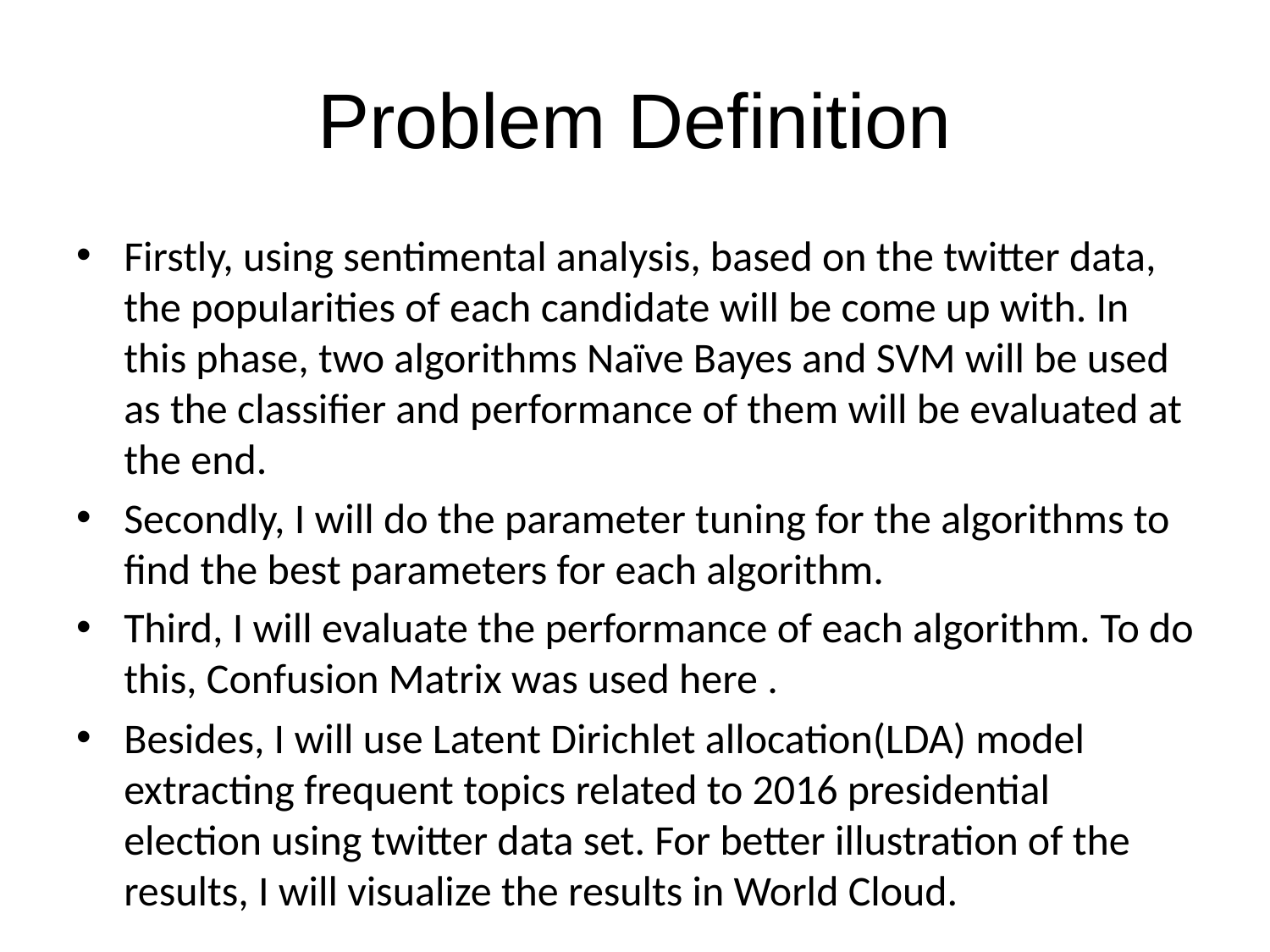

# Problem Definition
Firstly, using sentimental analysis, based on the twitter data, the popularities of each candidate will be come up with. In this phase, two algorithms Naïve Bayes and SVM will be used as the classifier and performance of them will be evaluated at the end.
Secondly, I will do the parameter tuning for the algorithms to find the best parameters for each algorithm.
Third, I will evaluate the performance of each algorithm. To do this, Confusion Matrix was used here .
Besides, I will use Latent Dirichlet allocation(LDA) model extracting frequent topics related to 2016 presidential election using twitter data set. For better illustration of the results, I will visualize the results in World Cloud.